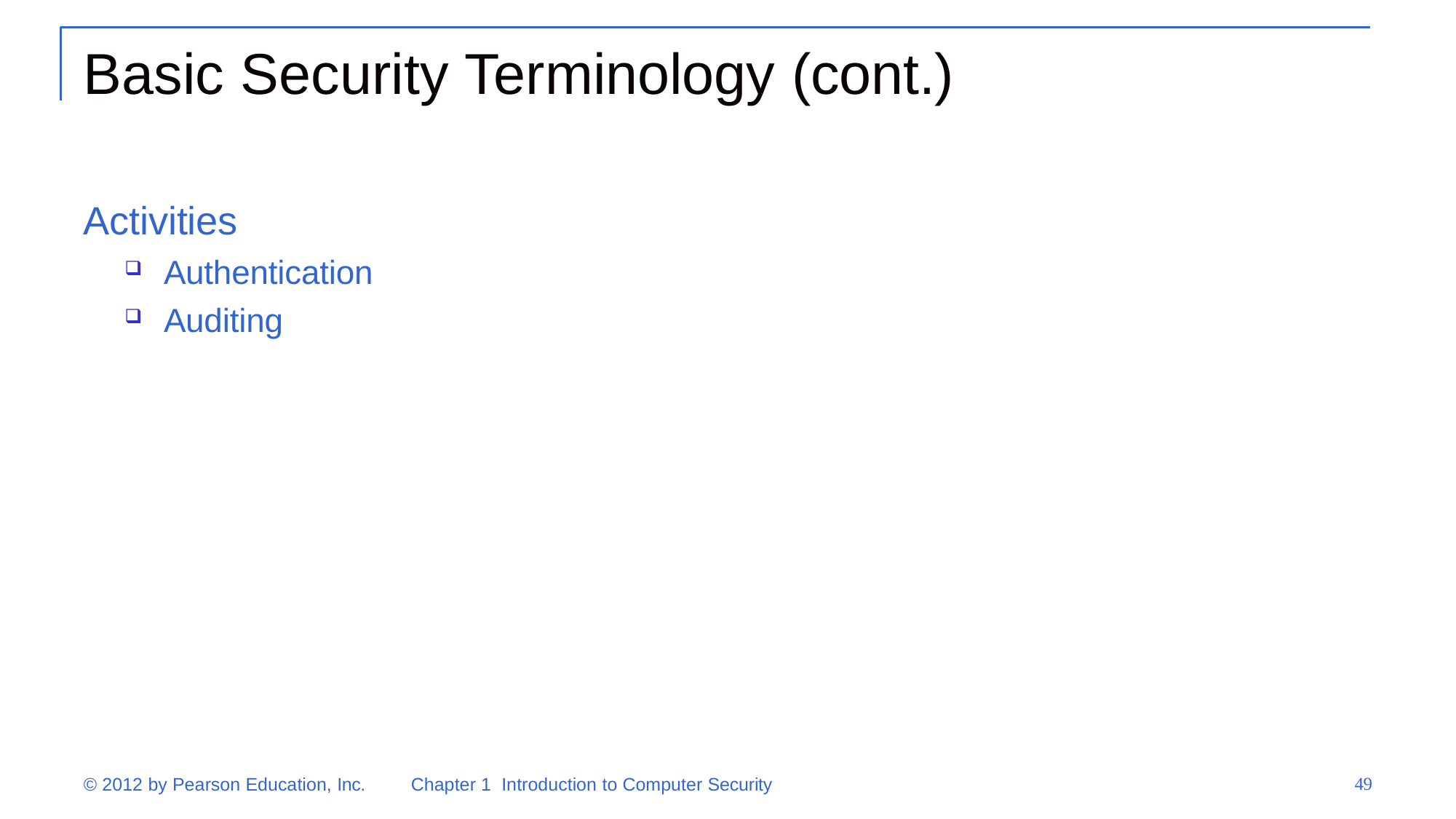

# Basic Security Terminology (cont.)
Activities
Authentication
Auditing
49
© 2012 by Pearson Education, Inc.
Chapter 1 Introduction to Computer Security